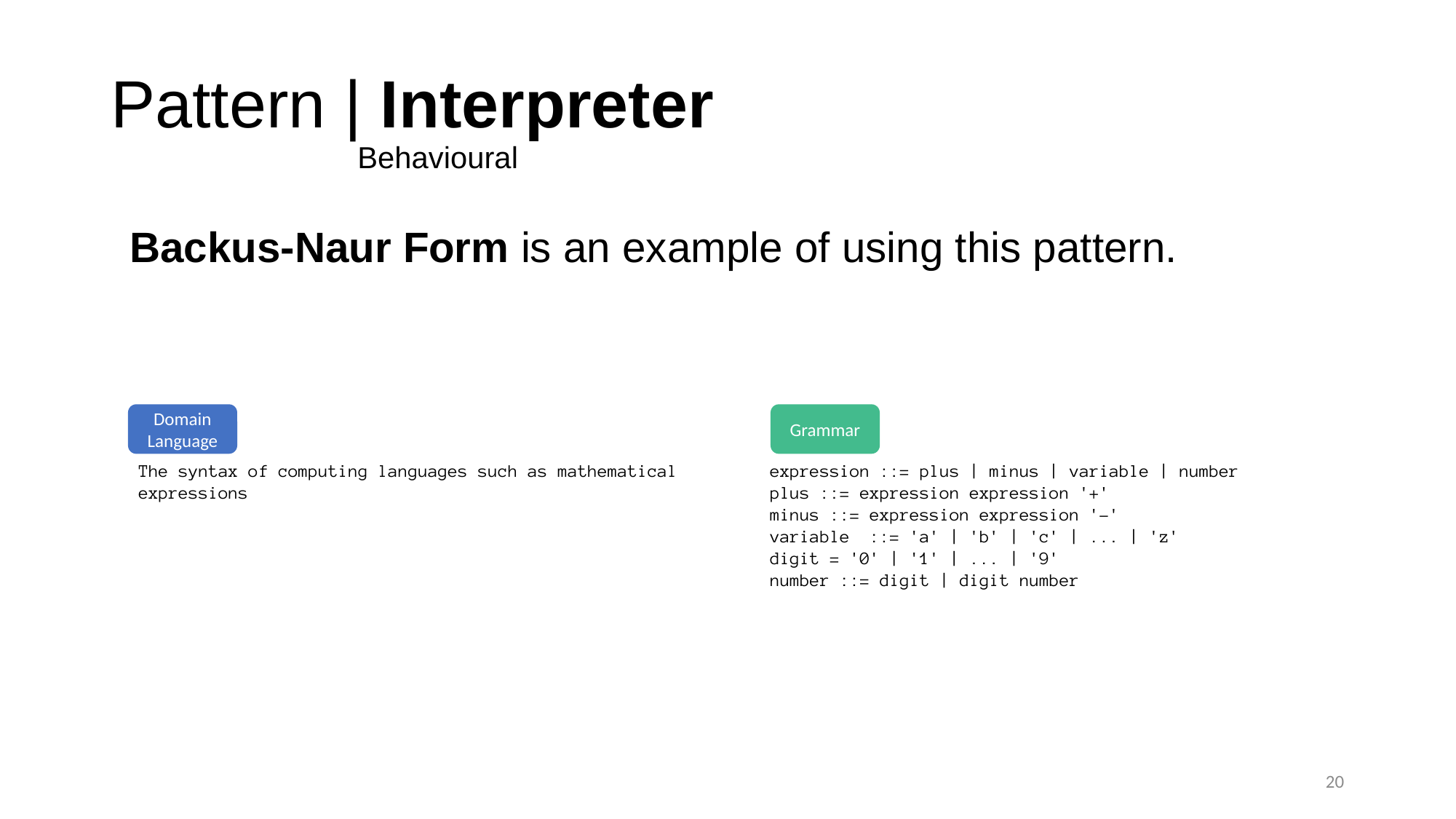

# Pattern | Interpreter Behavioural
Backus-Naur Form is an example of using this pattern.

Domain Language
Grammar
The syntax of computing languages such as mathematical expressions
expression ::= plus | minus | variable | number
plus ::= expression expression '+'
minus ::= expression expression '-'
variable  ::= 'a' | 'b' | 'c' | ... | 'z'
digit = '0' | '1' | ... | '9'
number ::= digit | digit number
20